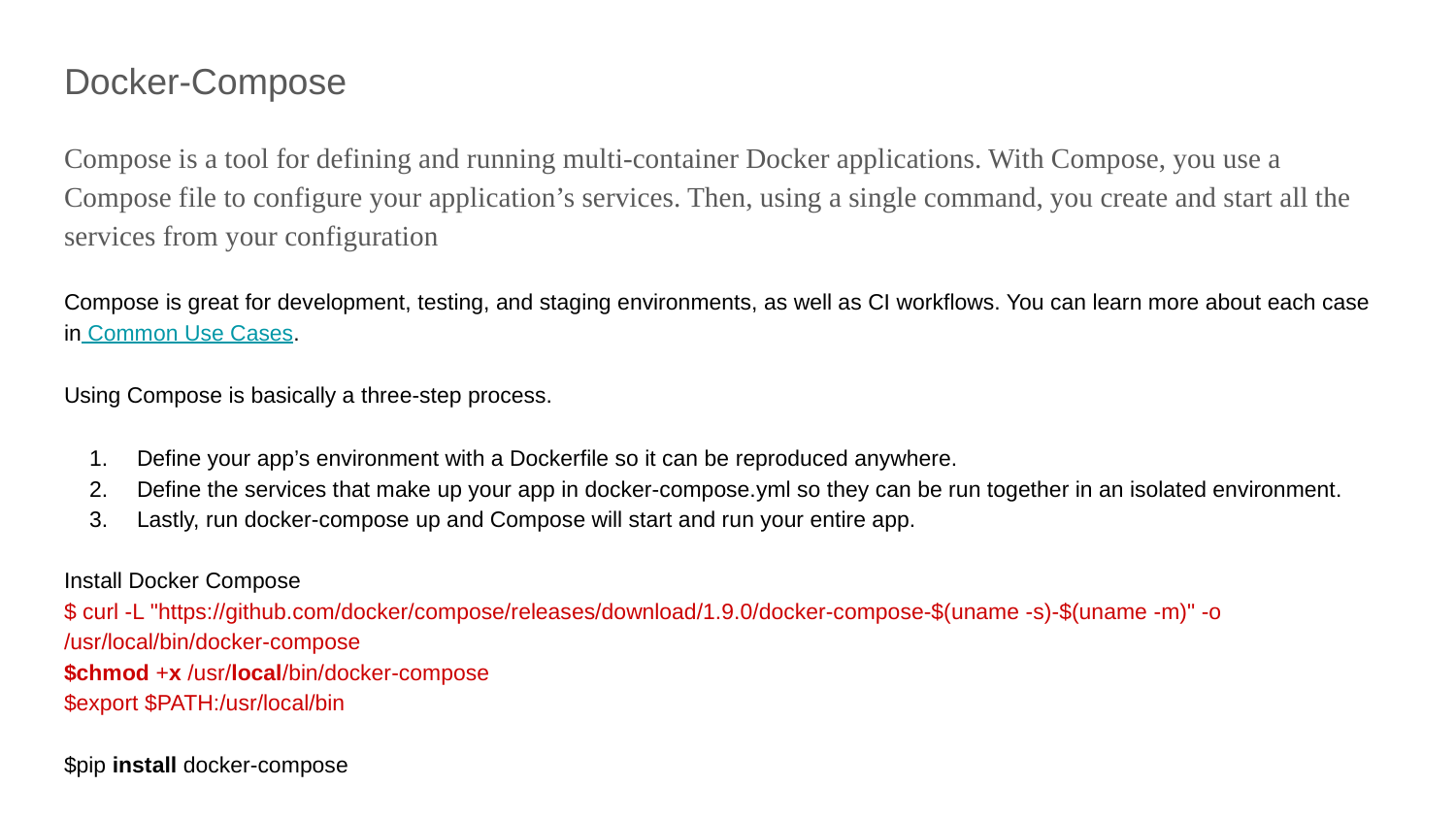

Docker-Compose
Compose is a tool for defining and running multi-container Docker applications. With Compose, you use a Compose file to configure your application’s services. Then, using a single command, you create and start all the services from your configuration
Compose is great for development, testing, and staging environments, as well as CI workflows. You can learn more about each case in Common Use Cases.
Using Compose is basically a three-step process.
Define your app’s environment with a Dockerfile so it can be reproduced anywhere.
Define the services that make up your app in docker-compose.yml so they can be run together in an isolated environment.
Lastly, run docker-compose up and Compose will start and run your entire app.

Install Docker Compose
$ curl -L "https://github.com/docker/compose/releases/download/1.9.0/docker-compose-$(uname -s)-$(uname -m)" -o /usr/local/bin/docker-compose
$chmod +x /usr/local/bin/docker-compose
$export $PATH:/usr/local/bin

$pip install docker-compose